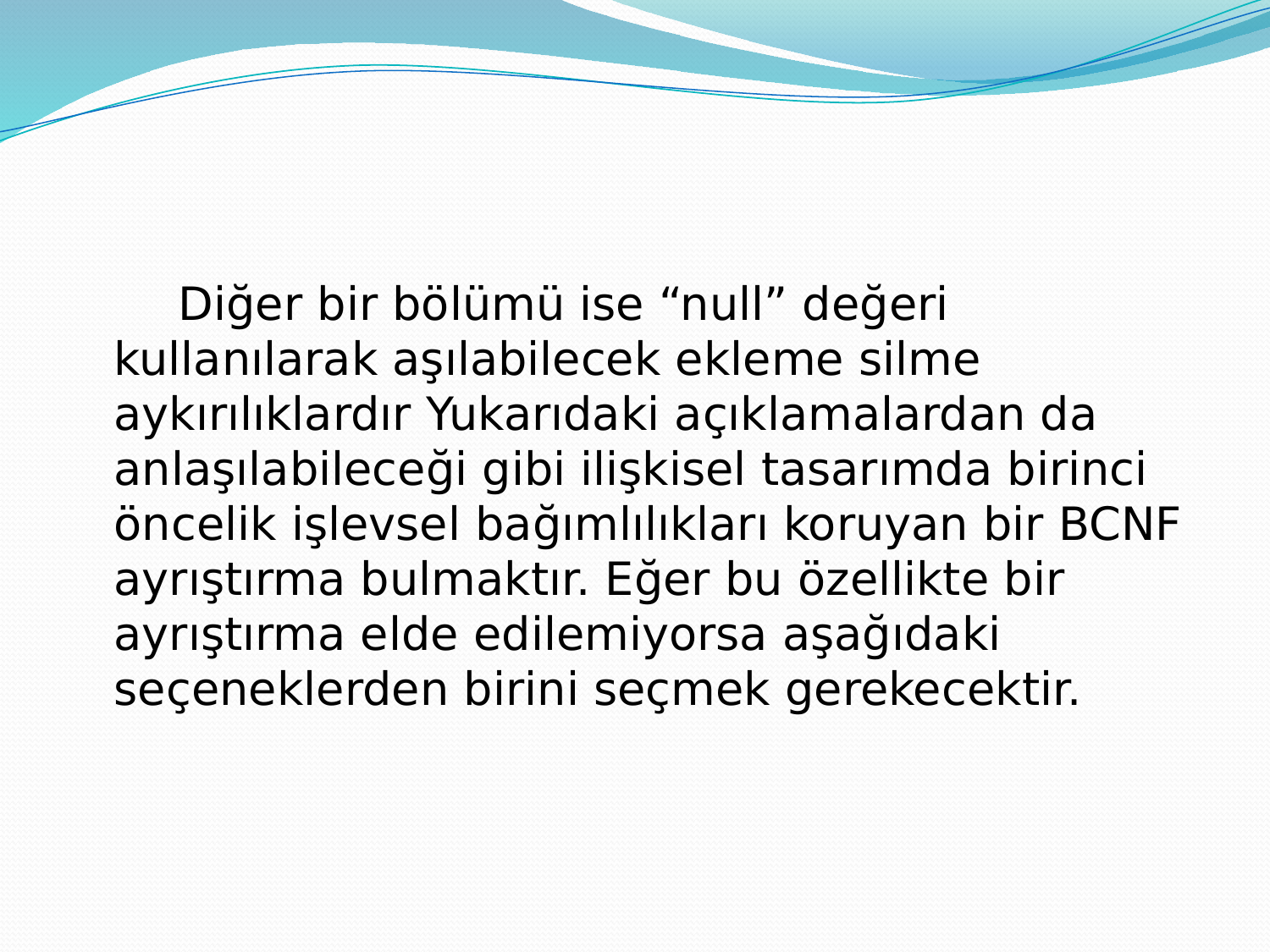

#
       Diğer bir bölümü ise “null” değeri kullanılarak aşılabilecek ekleme silme aykırılıklardır Yukarıdaki açıklamalardan da anlaşılabileceği gibi ilişkisel tasarımda birinci öncelik işlevsel bağımlılıkları koruyan bir BCNF ayrıştırma bulmaktır. Eğer bu özellikte bir ayrıştırma elde edilemiyorsa aşağıdaki seçeneklerden birini seçmek gerekecektir.